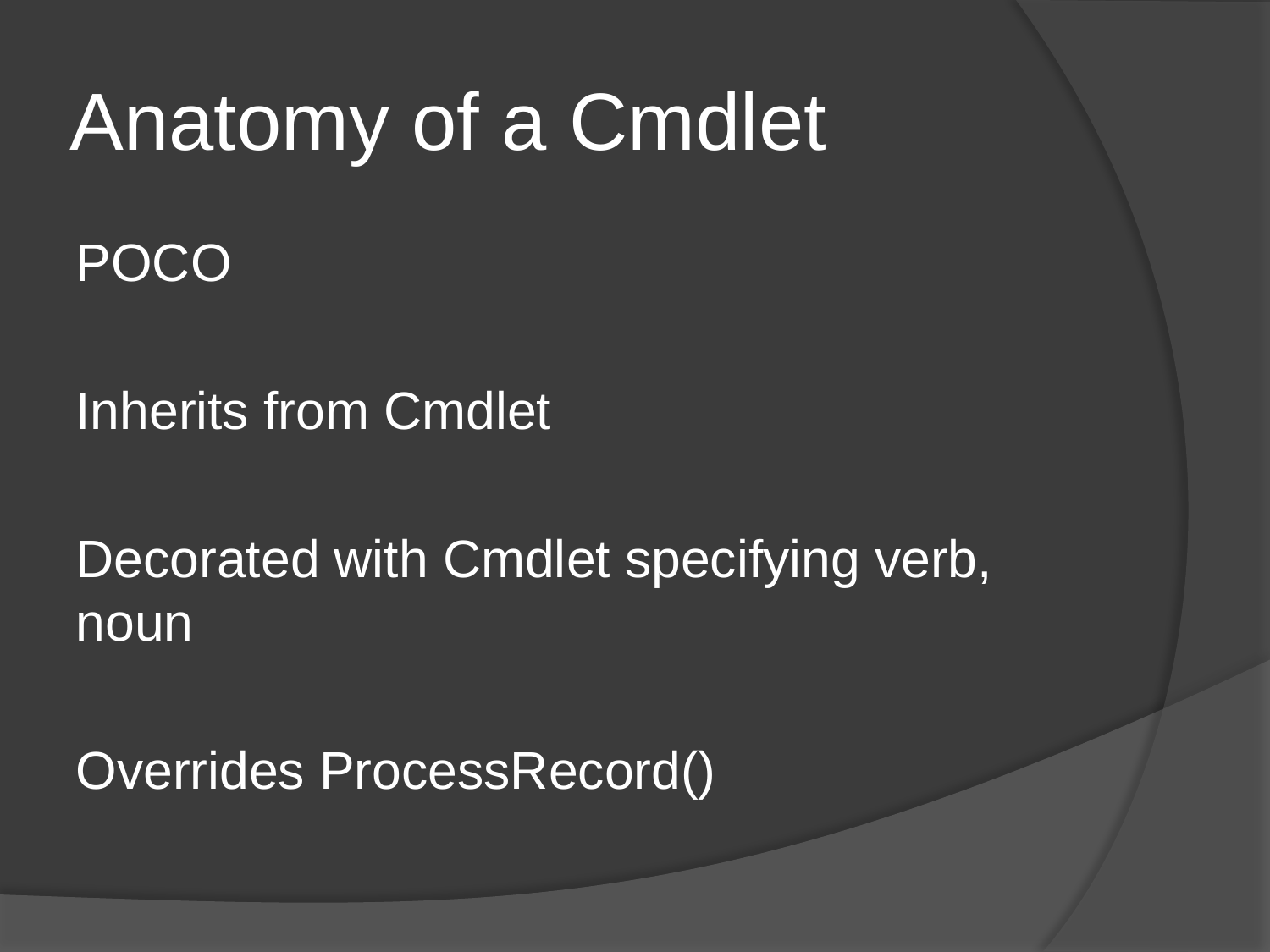

# Anatomy of a Cmdlet
POCO

Inherits from Cmdlet

Decorated with Cmdlet specifying verb, noun

Overrides ProcessRecord()